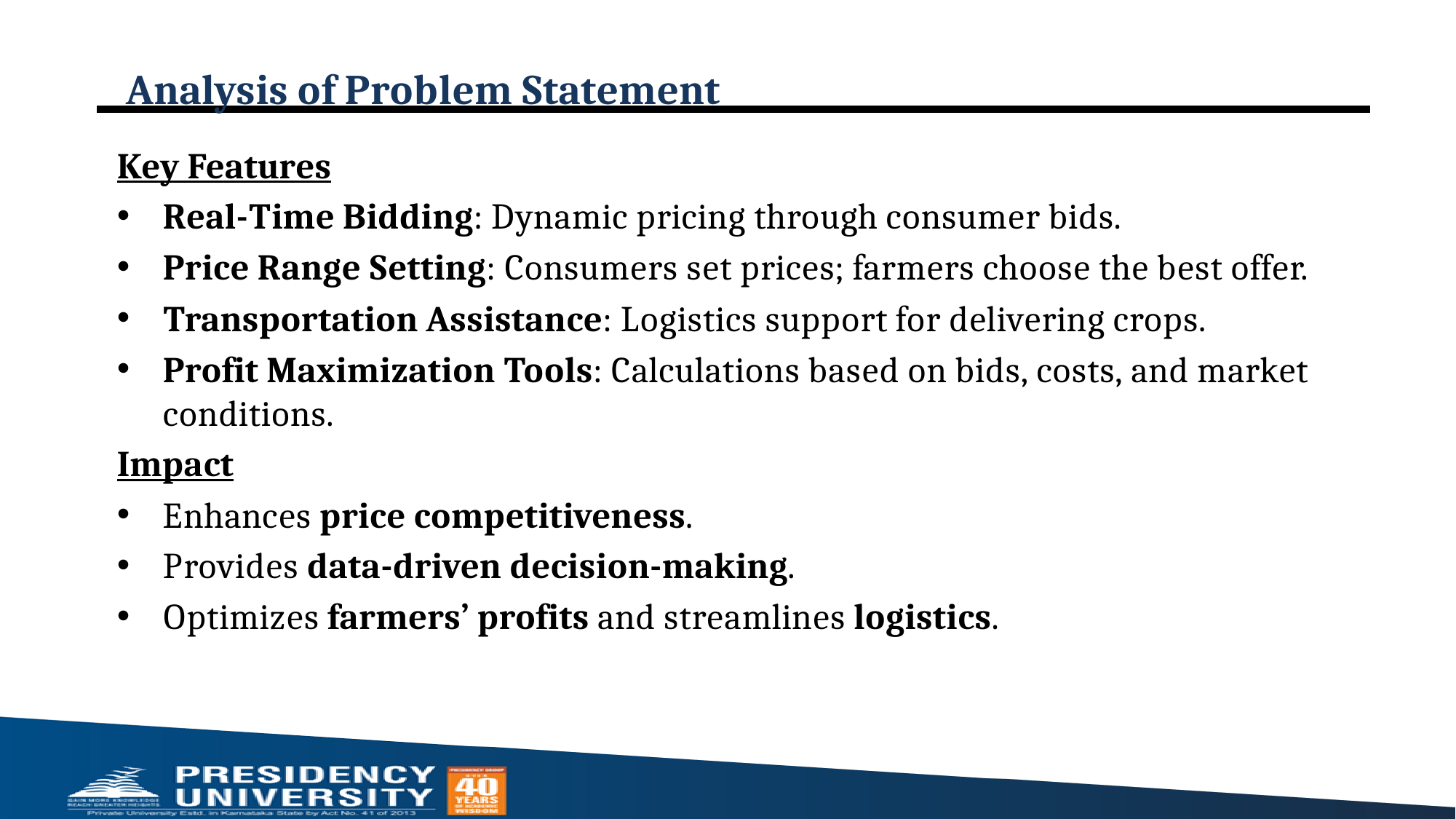

# Analysis of Problem Statement
Key Features
Real-Time Bidding: Dynamic pricing through consumer bids.
Price Range Setting: Consumers set prices; farmers choose the best offer.
Transportation Assistance: Logistics support for delivering crops.
Profit Maximization Tools: Calculations based on bids, costs, and market conditions.
Impact
Enhances price competitiveness.
Provides data-driven decision-making.
Optimizes farmers’ profits and streamlines logistics.